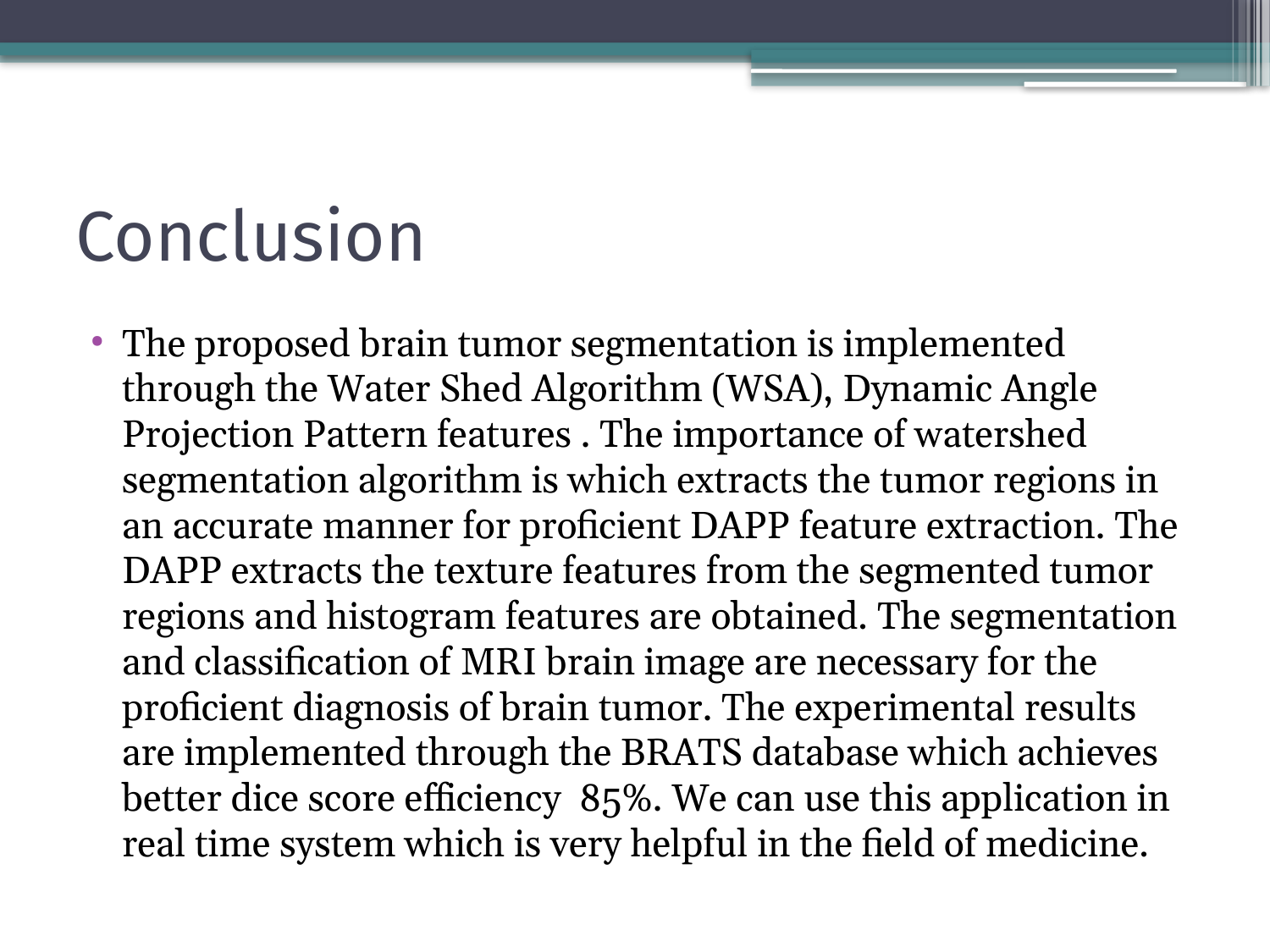

# Conclusion
The proposed brain tumor segmentation is implemented through the Water Shed Algorithm (WSA), Dynamic Angle Projection Pattern features . The importance of watershed segmentation algorithm is which extracts the tumor regions in an accurate manner for proficient DAPP feature extraction. The DAPP extracts the texture features from the segmented tumor regions and histogram features are obtained. The segmentation and classification of MRI brain image are necessary for the proficient diagnosis of brain tumor. The experimental results are implemented through the BRATS database which achieves better dice score efficiency  85%. We can use this application in real time system which is very helpful in the field of medicine.